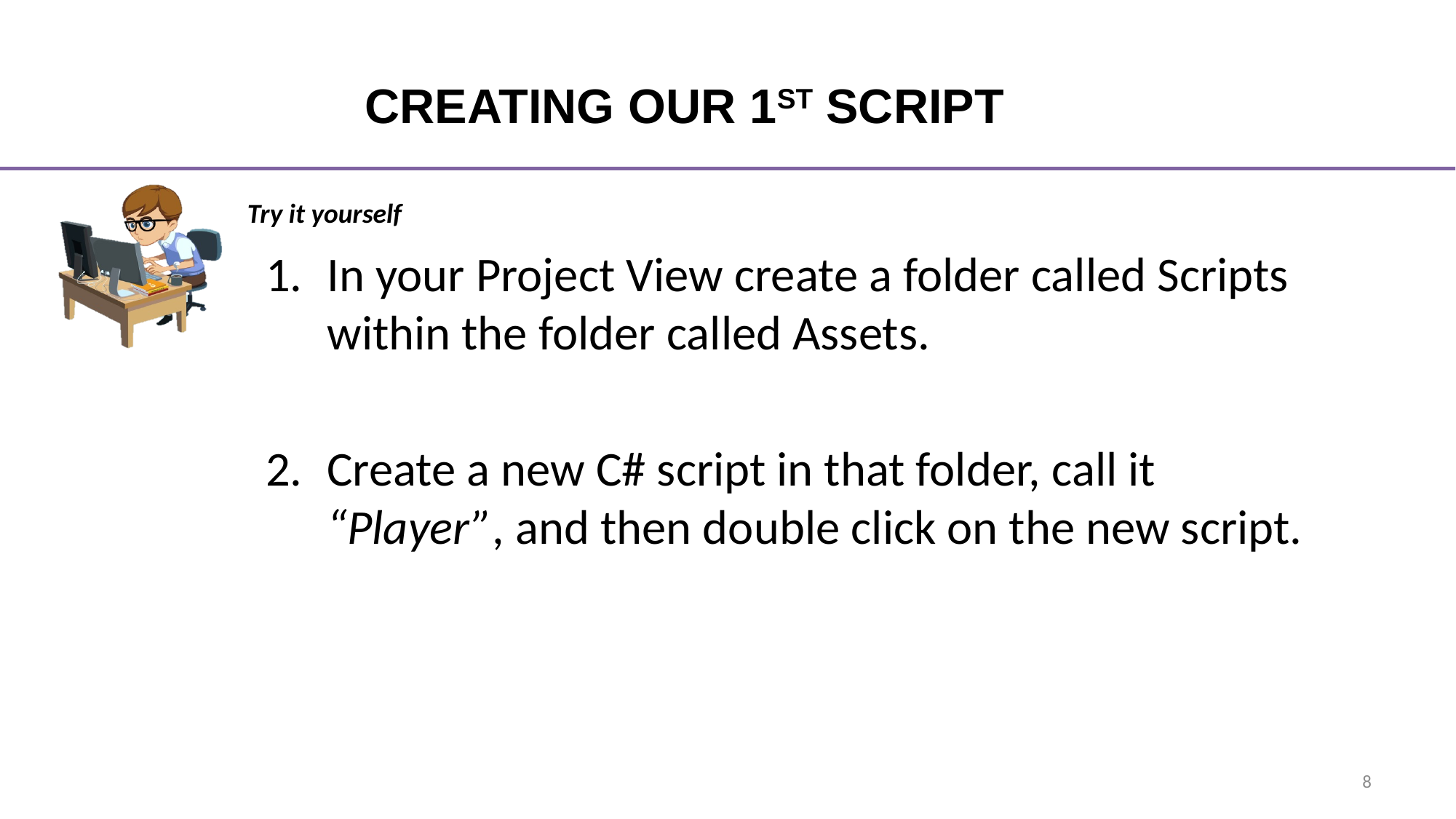

# Creating our 1st Script
In your Project View create a folder called Scripts within the folder called Assets.

Create a new C# script in that folder, call it “Player”, and then double click on the new script.
8